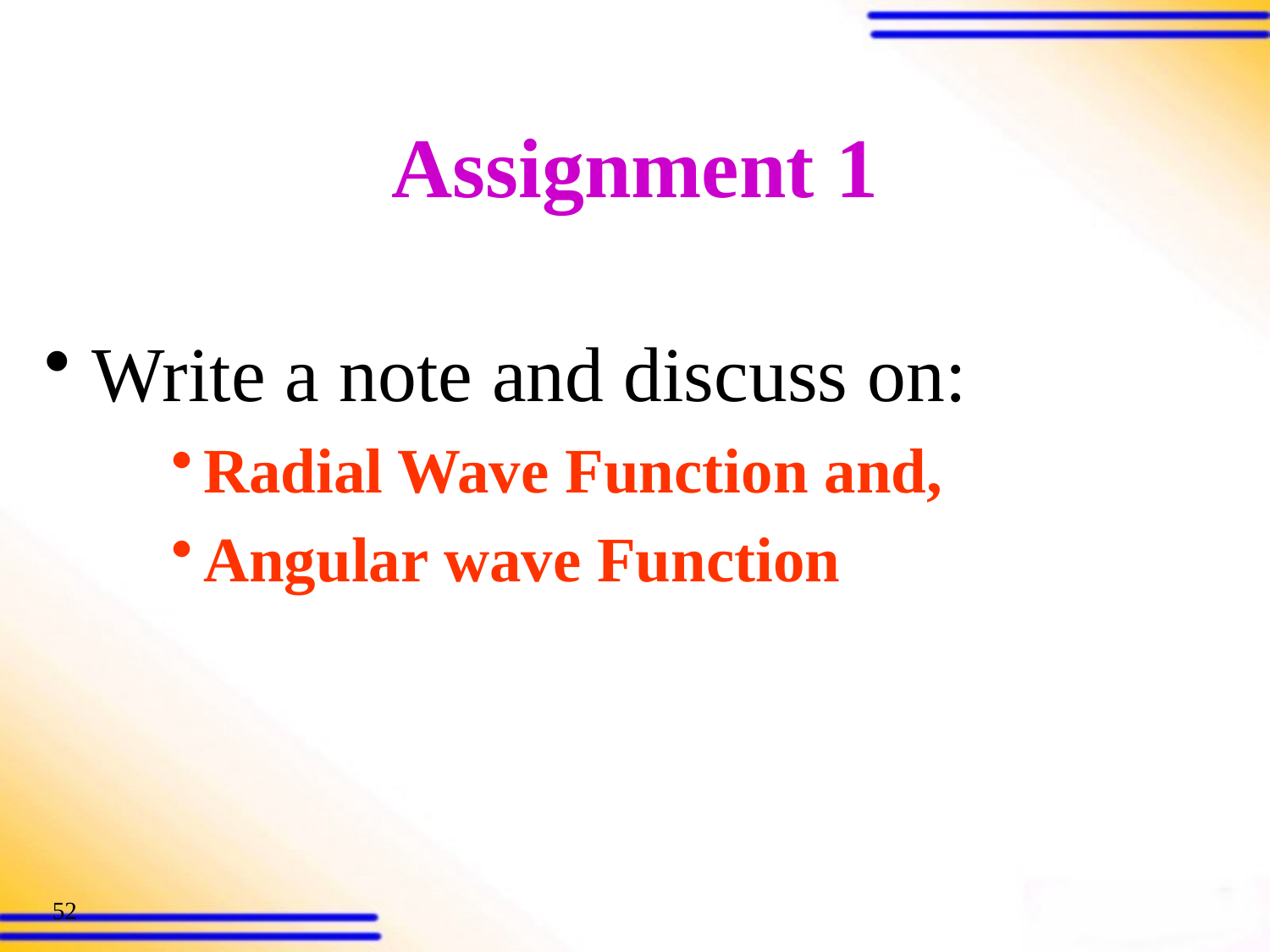

# Assignment 1
Write a note and discuss on:
Radial Wave Function and,
Angular wave Function